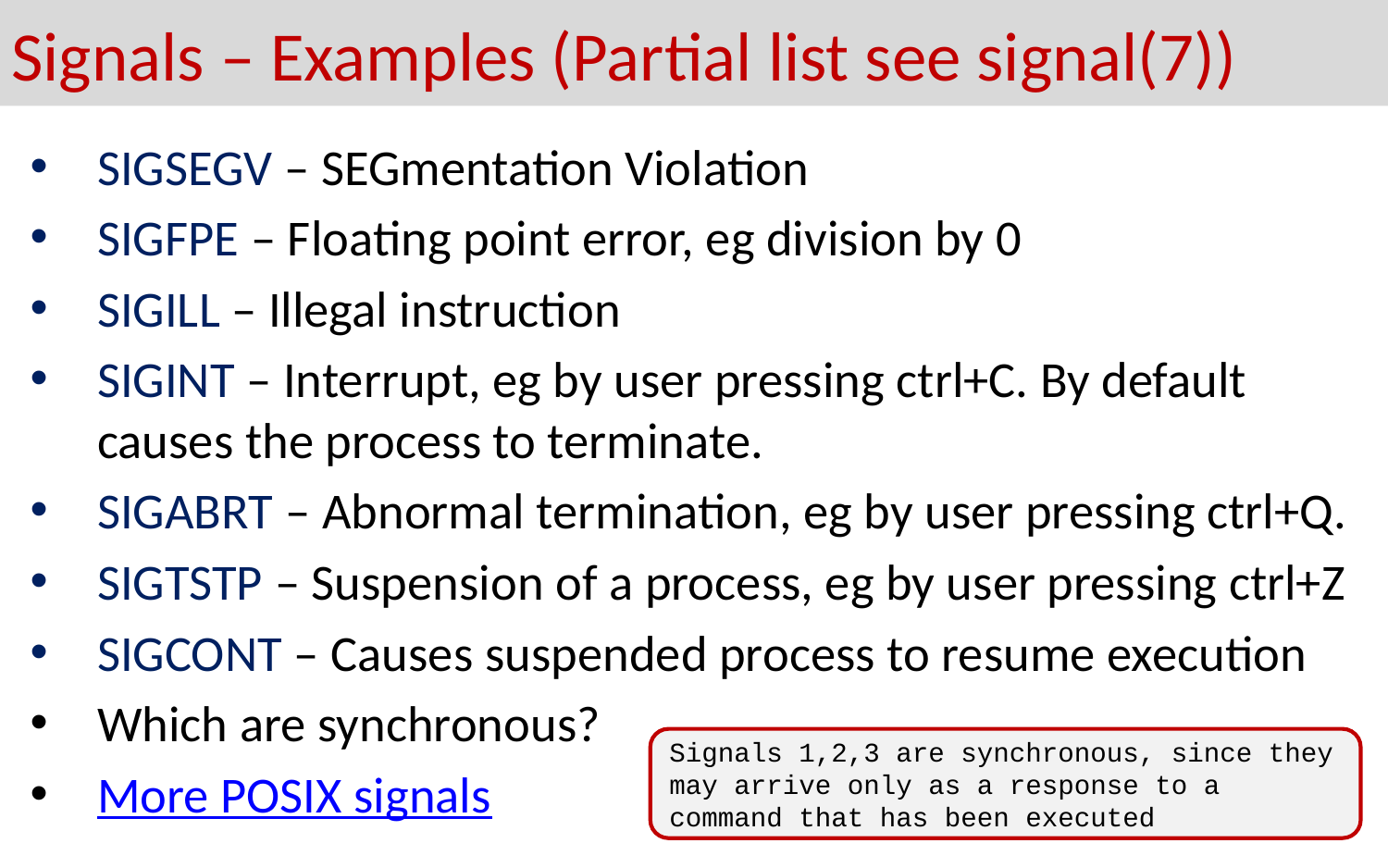

# Signals – Examples (Partial list see signal(7))
SIGSEGV – SEGmentation Violation
SIGFPE – Floating point error, eg division by 0
SIGILL – Illegal instruction
SIGINT – Interrupt, eg by user pressing ctrl+C. By default causes the process to terminate.
SIGABRT – Abnormal termination, eg by user pressing ctrl+Q.
SIGTSTP – Suspension of a process, eg by user pressing ctrl+Z
SIGCONT – Causes suspended process to resume execution
Which are synchronous?
More POSIX signals

Signals 1,2,3 are synchronous, since they may arrive only as a response to a command that has been executed